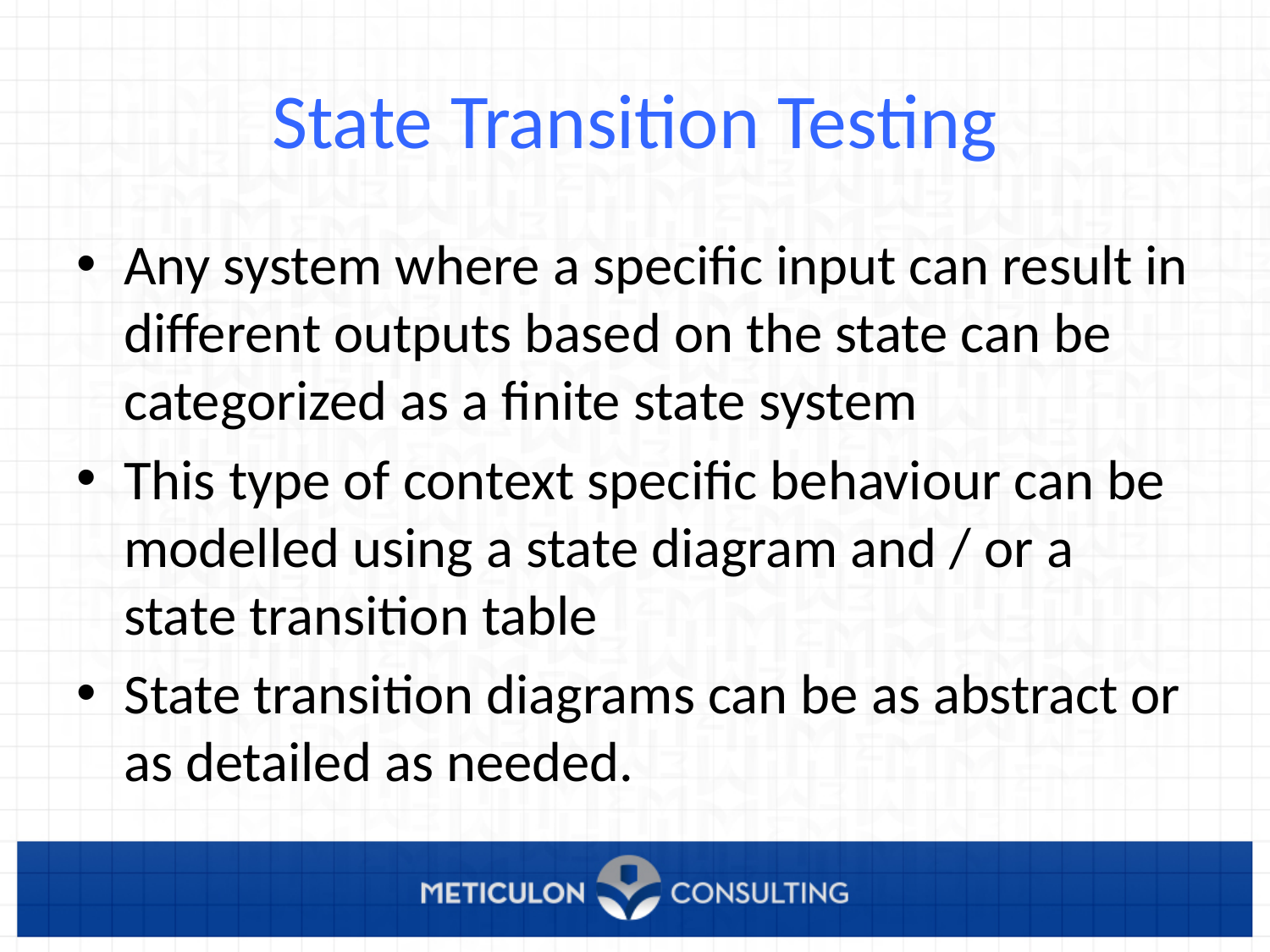

# State Transition Testing
Any system where a specific input can result in different outputs based on the state can be categorized as a finite state system
This type of context specific behaviour can be modelled using a state diagram and / or a state transition table
State transition diagrams can be as abstract or as detailed as needed.